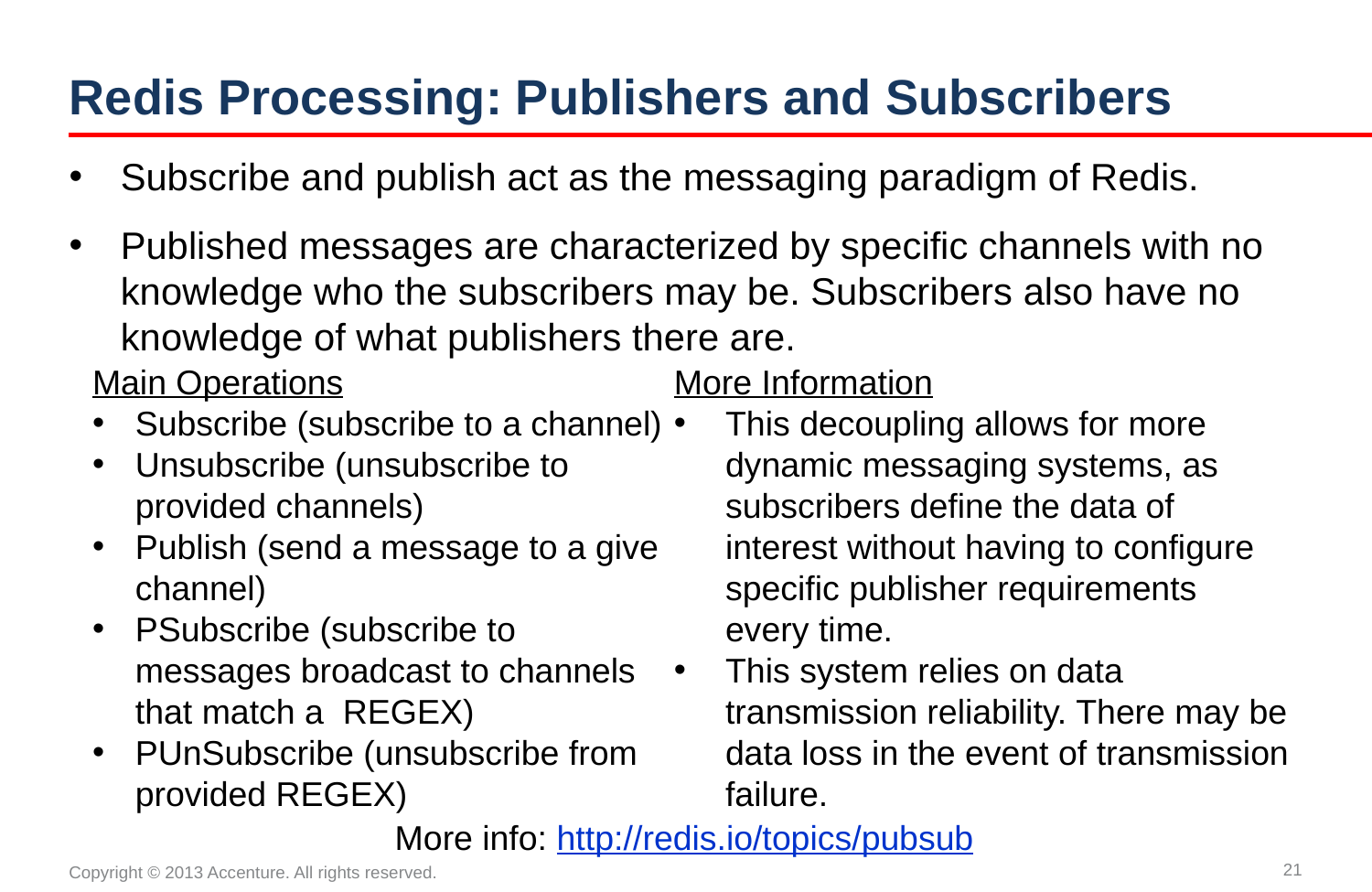

# Redis Processing: Publishers and Subscribers
Subscribe and publish act as the messaging paradigm of Redis.
Published messages are characterized by specific channels with no knowledge who the subscribers may be. Subscribers also have no knowledge of what publishers there are.
Main Operations
Subscribe (subscribe to a channel)
Unsubscribe (unsubscribe to provided channels)
Publish (send a message to a give channel)
PSubscribe (subscribe to messages broadcast to channels that match a  REGEX)
PUnSubscribe (unsubscribe from provided REGEX)
More Information
This decoupling allows for more dynamic messaging systems, as subscribers define the data of interest without having to configure specific publisher requirements every time.
This system relies on data transmission reliability. There may be data loss in the event of transmission failure.
More info: http://redis.io/topics/pubsub